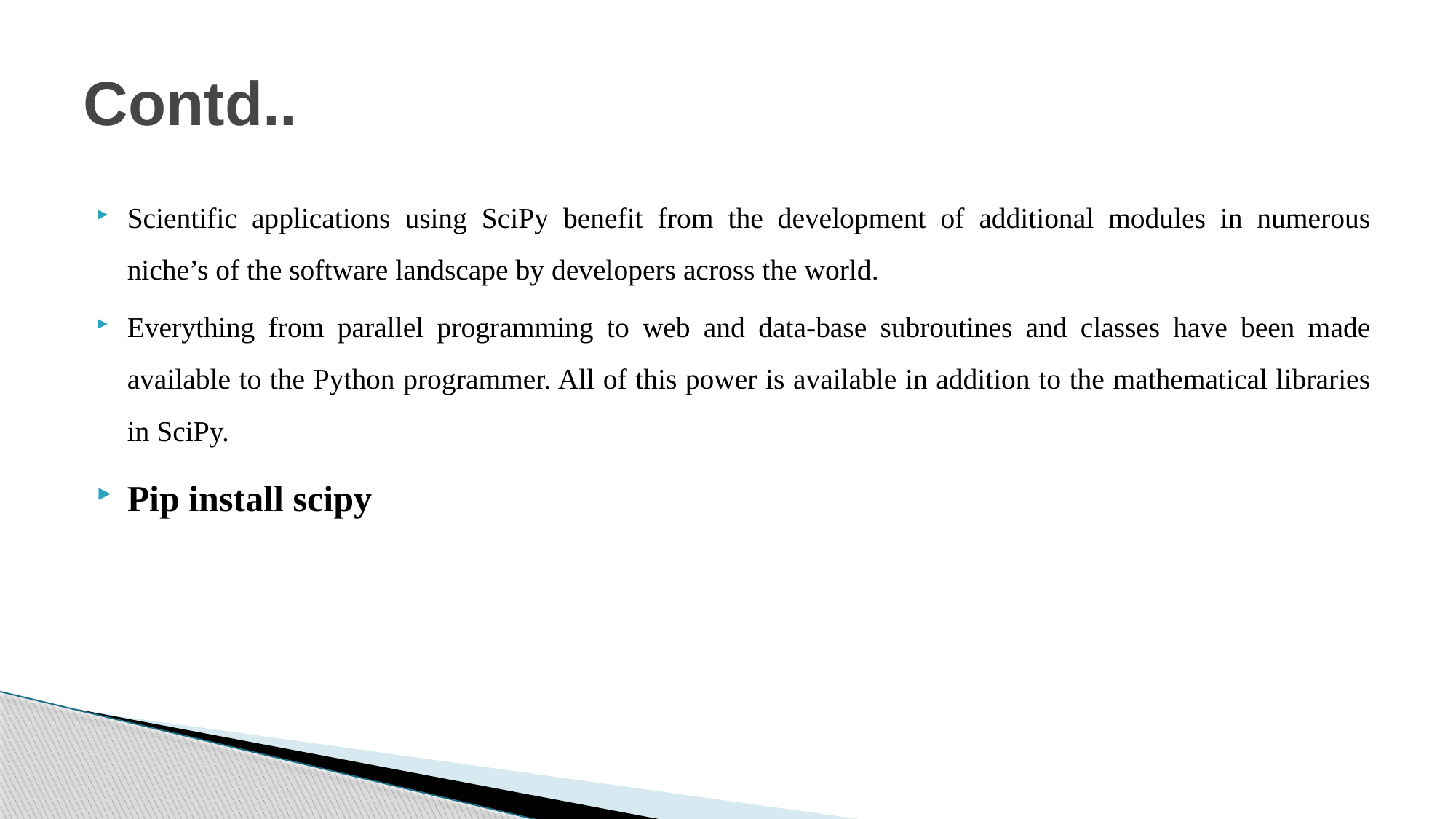

# Contd..
Scientific applications using SciPy benefit from the development of additional modules in numerous niche’s of the software landscape by developers across the world.
Everything from parallel programming to web and data-base subroutines and classes have been made available to the Python programmer. All of this power is available in addition to the mathematical libraries in SciPy.
Pip install scipy